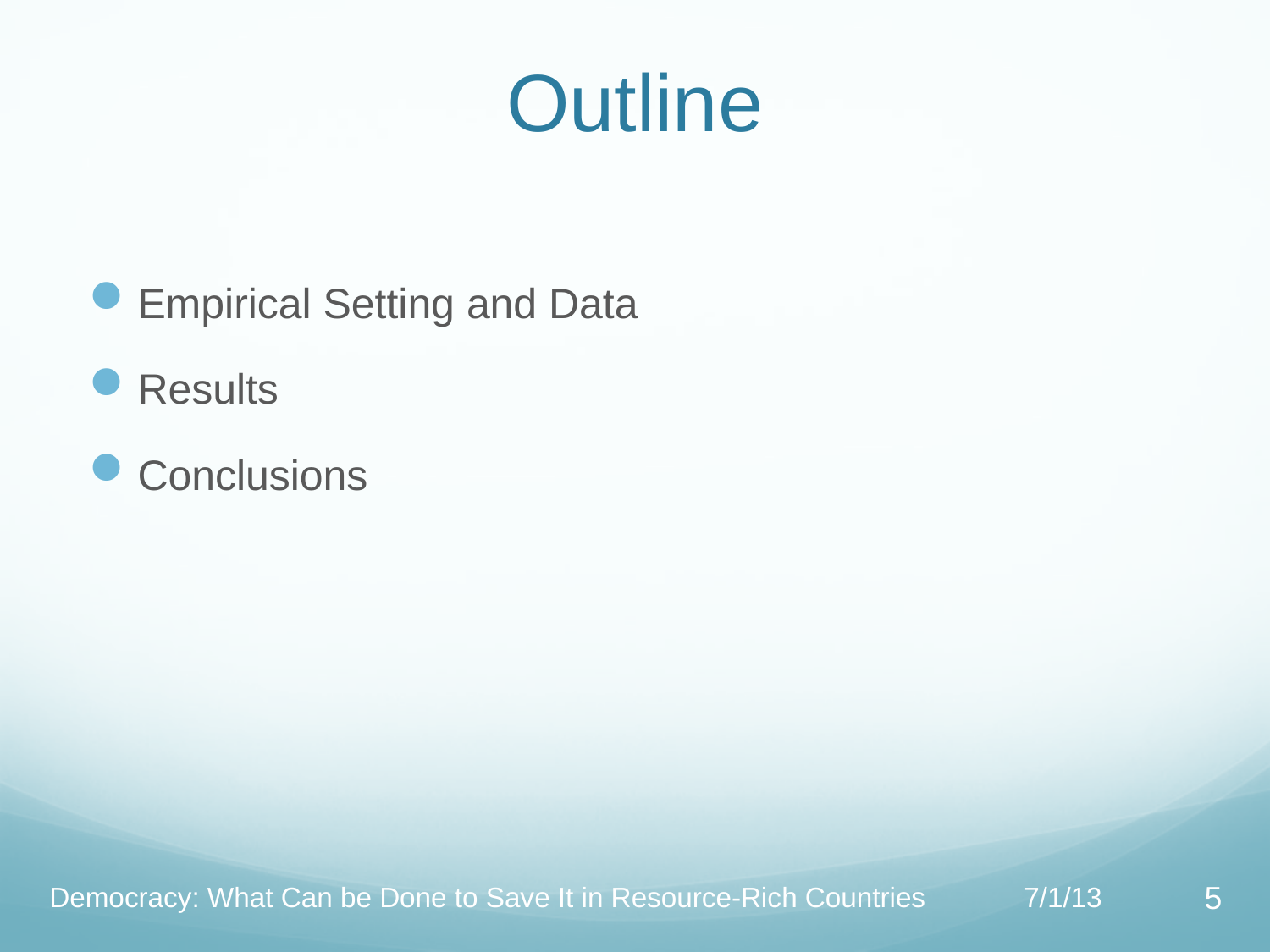

# Outline

Empirical Setting and Data
Results
Conclusions

Democracy: What Can be Done to Save It in Resource-Rich Countries
7/1/13
5